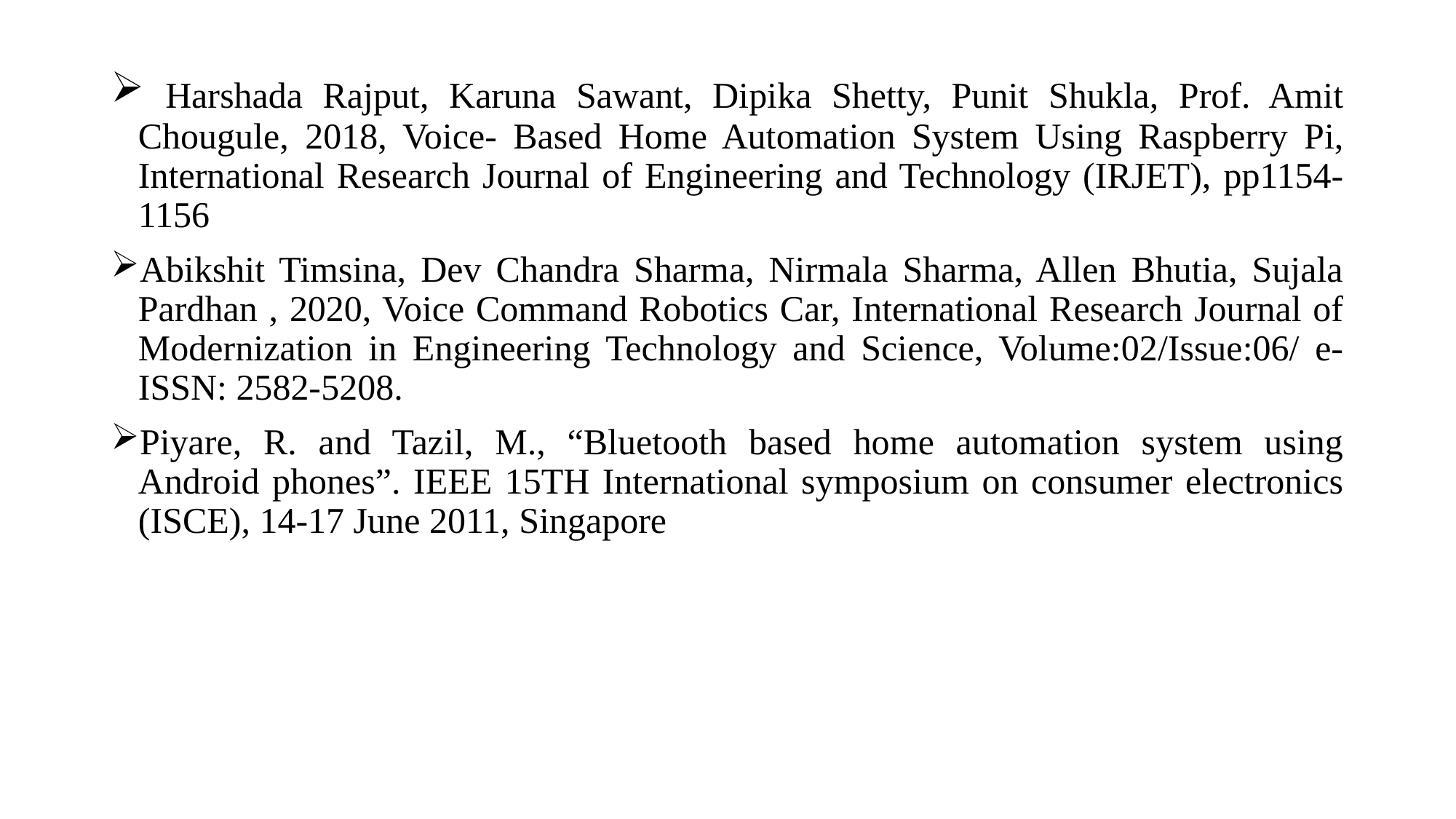

Harshada Rajput, Karuna Sawant, Dipika Shetty, Punit Shukla, Prof. Amit Chougule, 2018, Voice- Based Home Automation System Using Raspberry Pi, International Research Journal of Engineering and Technology (IRJET), pp1154-1156
Abikshit Timsina, Dev Chandra Sharma, Nirmala Sharma, Allen Bhutia, Sujala Pardhan , 2020, Voice Command Robotics Car, International Research Journal of Modernization in Engineering Technology and Science, Volume:02/Issue:06/ e-ISSN: 2582-5208.
Piyare, R. and Tazil, M., “Bluetooth based home automation system using Android phones”. IEEE 15TH International symposium on consumer electronics (ISCE), 14-17 June 2011, Singapore